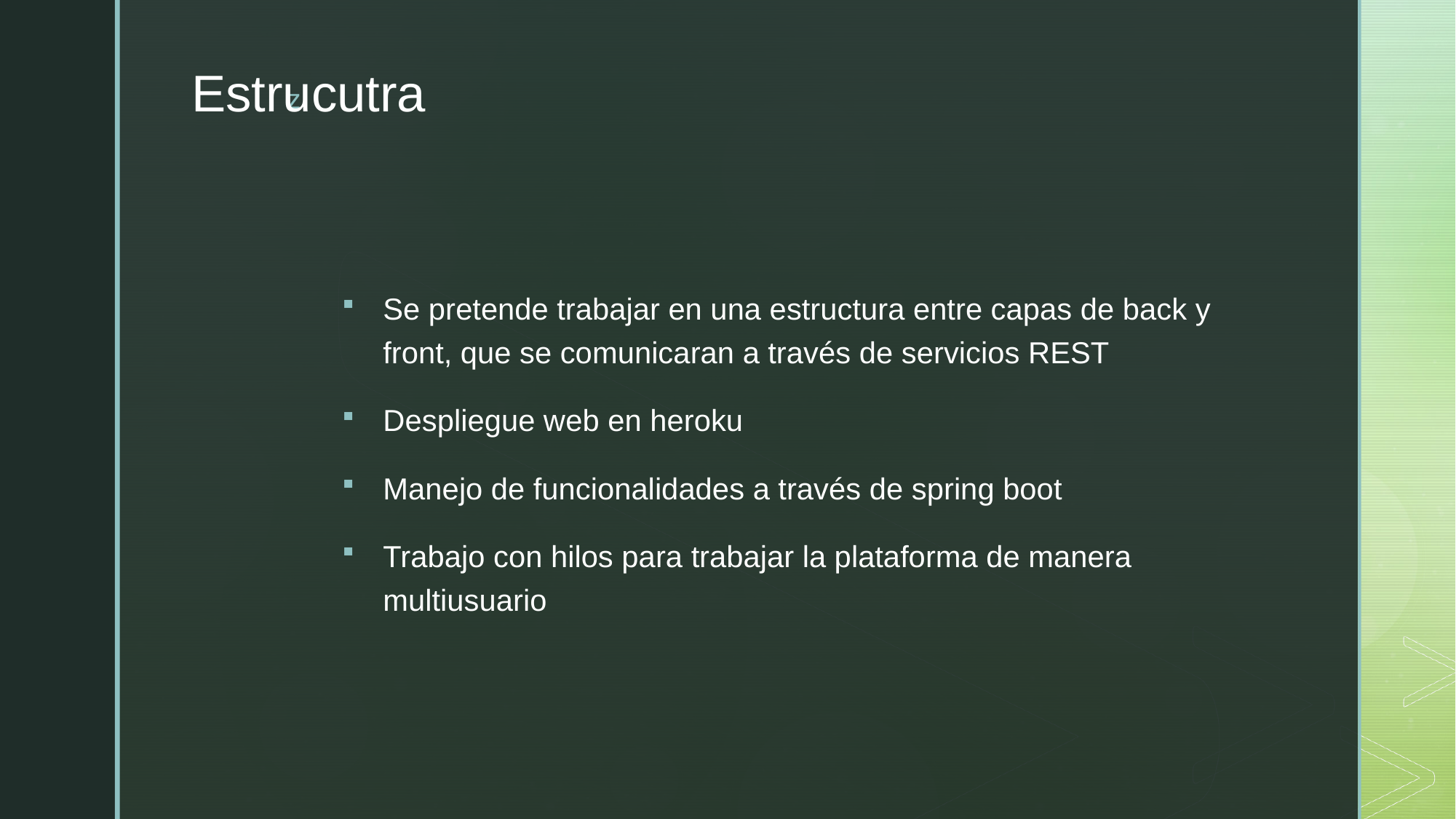

# Estrucutra
Se pretende trabajar en una estructura entre capas de back y front, que se comunicaran a través de servicios REST
Despliegue web en heroku
Manejo de funcionalidades a través de spring boot
Trabajo con hilos para trabajar la plataforma de manera multiusuario